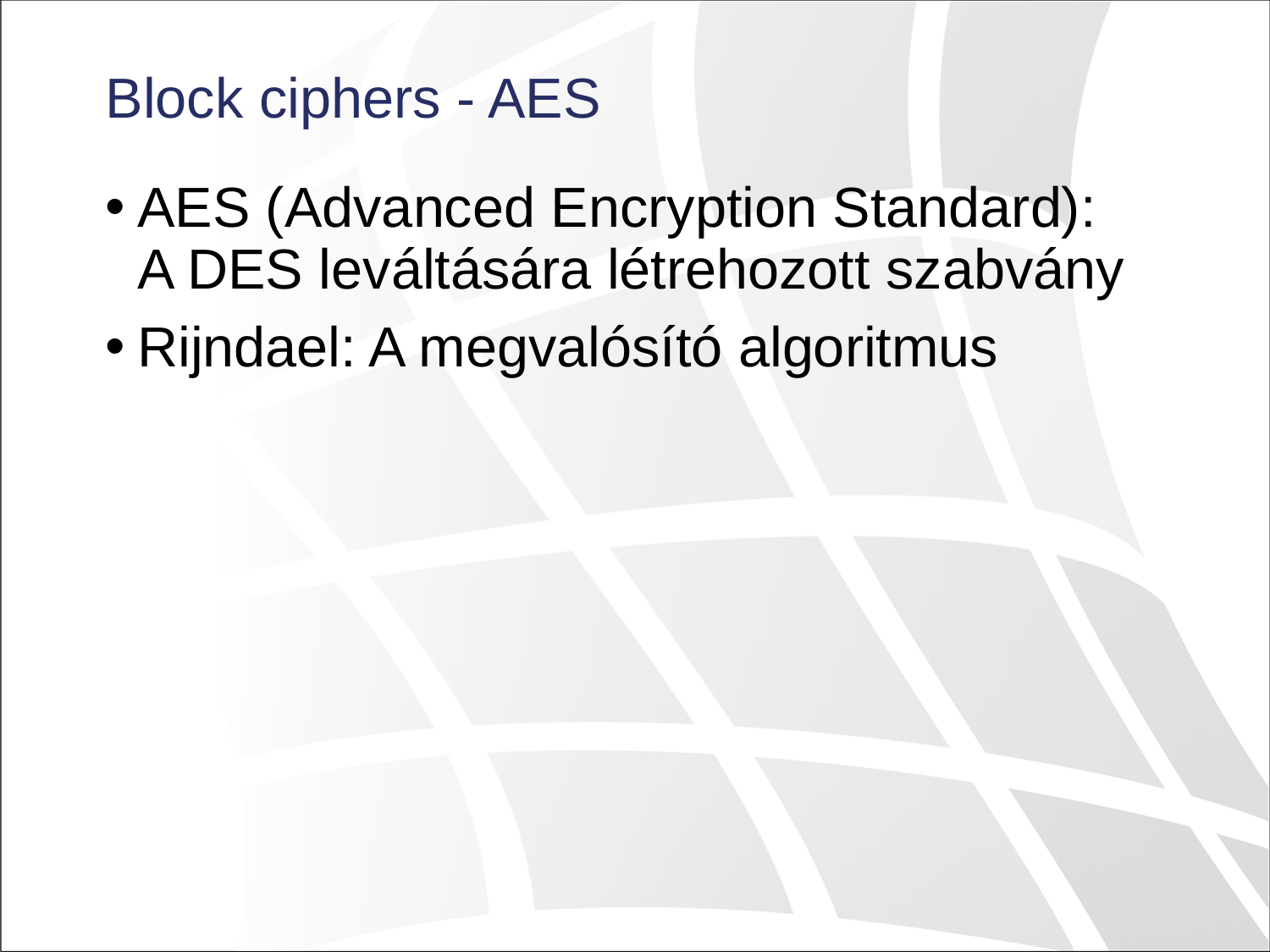

# Block ciphers - AES
AES (Advanced Encryption Standard): A DES leváltására létrehozott szabvány
Rijndael: A megvalósító algoritmus